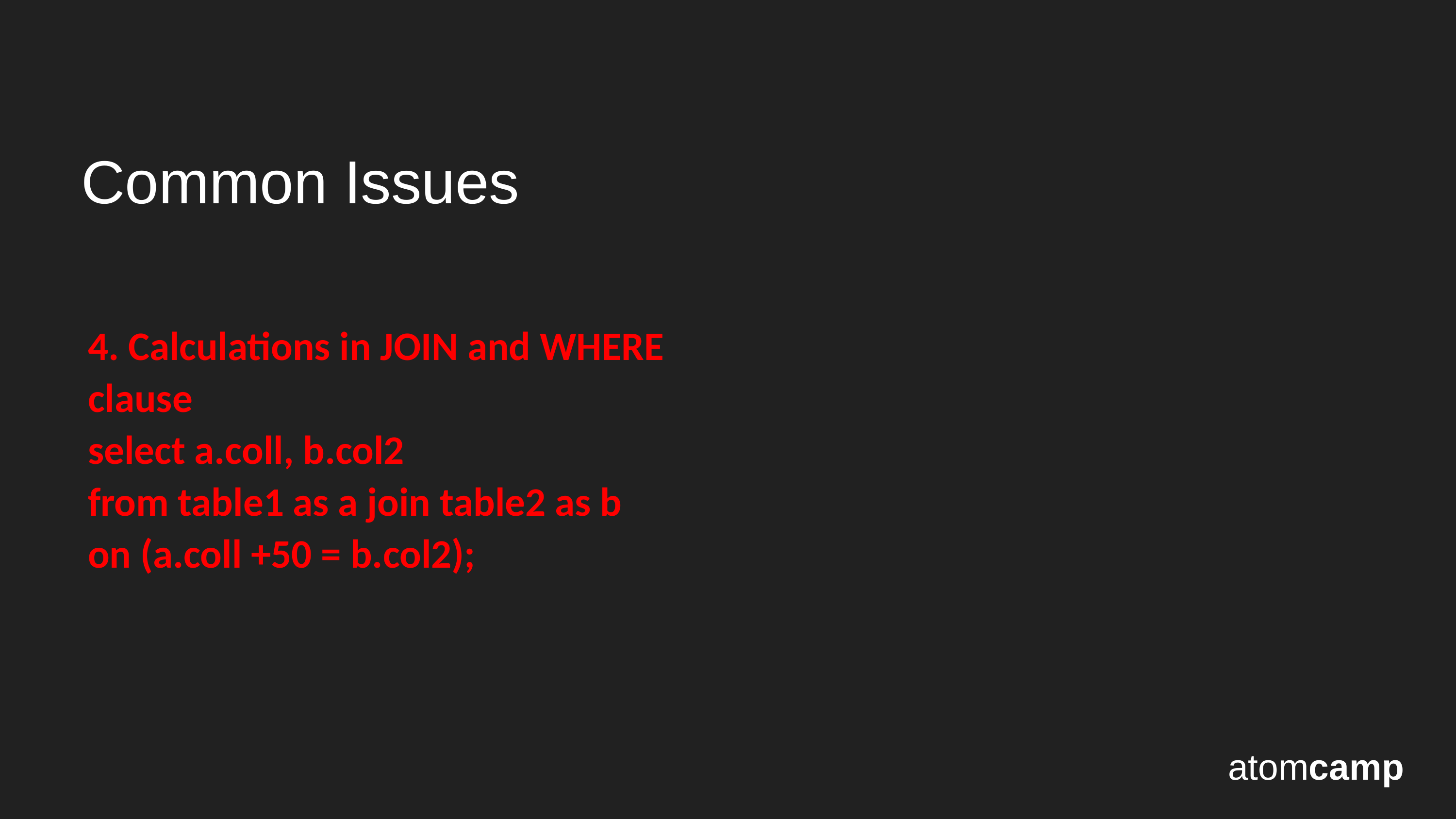

Common Issues
4. Calculations in JOIN and WHERE clause
select a.coll, b.col2
from table1 as a join table2 as b
on (a.coll +50 = b.col2);
atomcamp